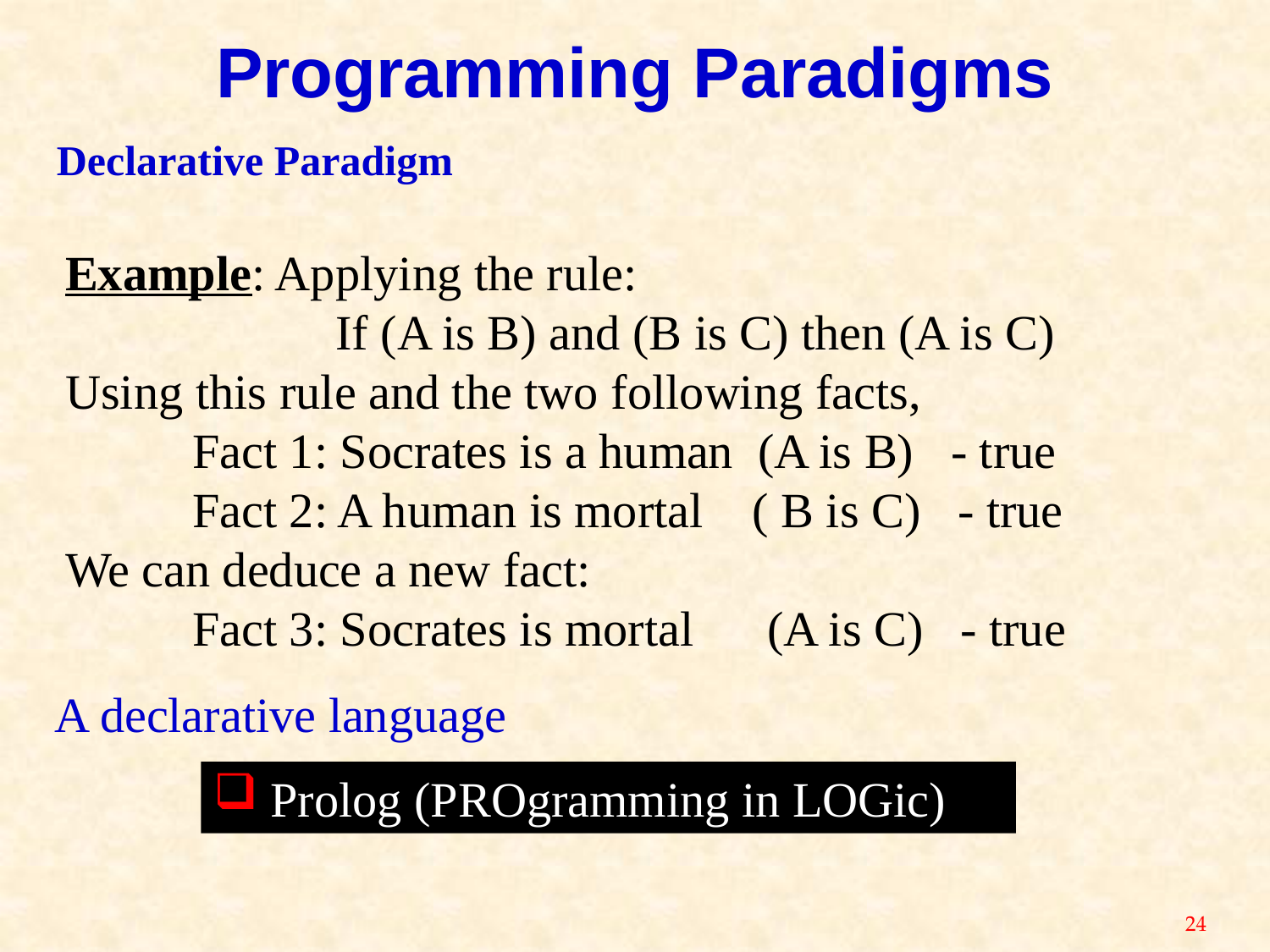

Programming Paradigms
Declarative Paradigm
Example: Applying the rule:
                      If (A is B) and (B is C) then (A is C)
Using this rule and the two following facts,
	Fact 1: Socrates is a human  (A is B)   - true
	Fact 2: A human is mortal    ( B is C)   - true
We can deduce a new fact:
	Fact 3: Socrates is mortal      (A is C)   - true
A declarative language
 Prolog (PROgramming in LOGic)
24